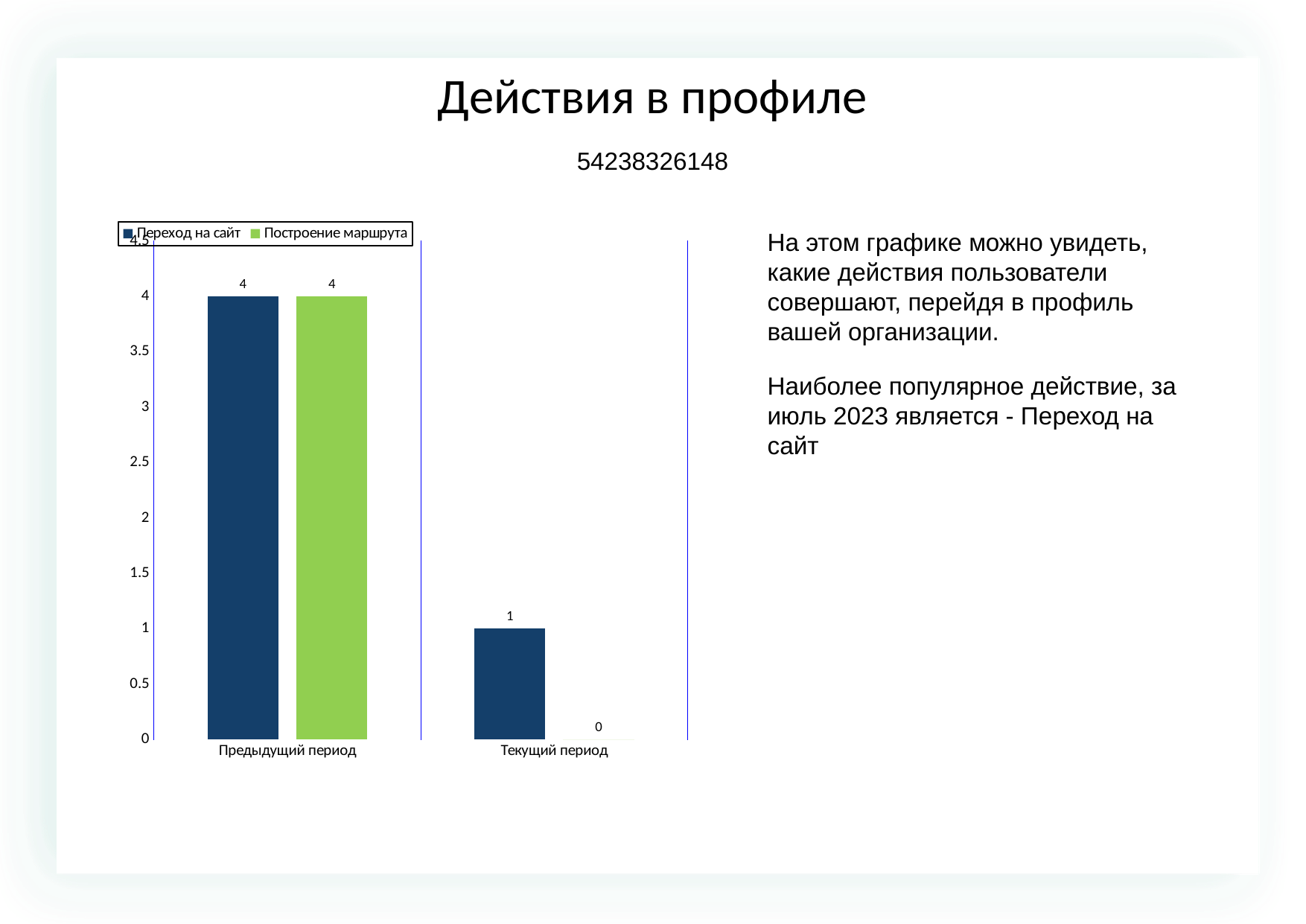

Действия в профиле
54238326148

### Chart

| Category |  |  |
|---|---|---|
| Предыдущий период | 4.0 | 4.0 |
| Текущий период | 1.0 | 0.0 |
На этом графике можно увидеть, какие действия пользователи совершают, перейдя в профиль вашей организации.
Наиболее популярное действие, за июль 2023 является - Переход на сайт